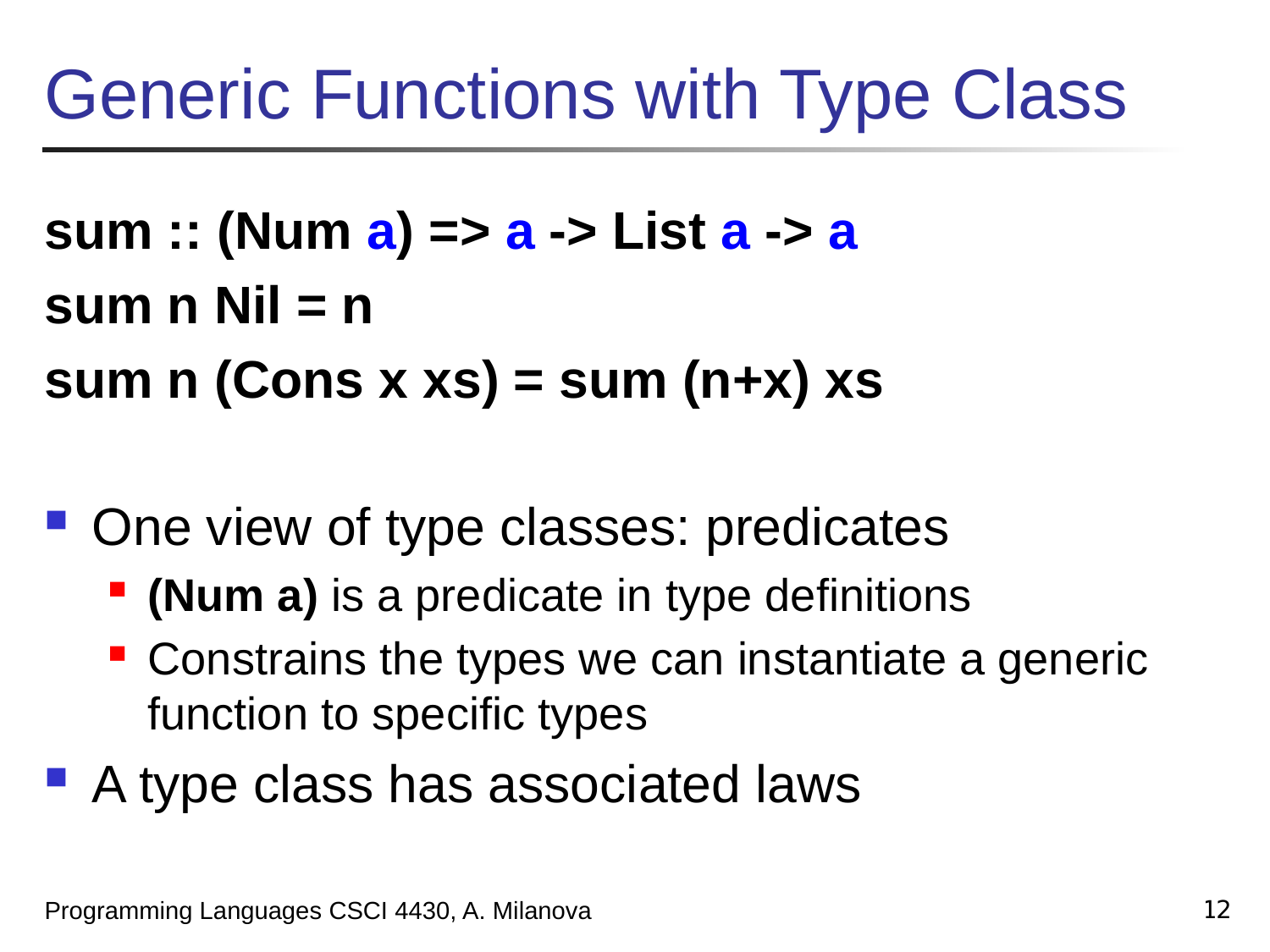

# Generic Functions with Type Class
sum :: (Num a) => a -> List a -> a
sum n Nil = n
sum n (Cons x xs) = sum (n+x) xs

One view of type classes: predicates
(Num a) is a predicate in type definitions
Constrains the types we can instantiate a generic function to specific types
A type class has associated laws

12
Programming Languages CSCI 4430, A. Milanova